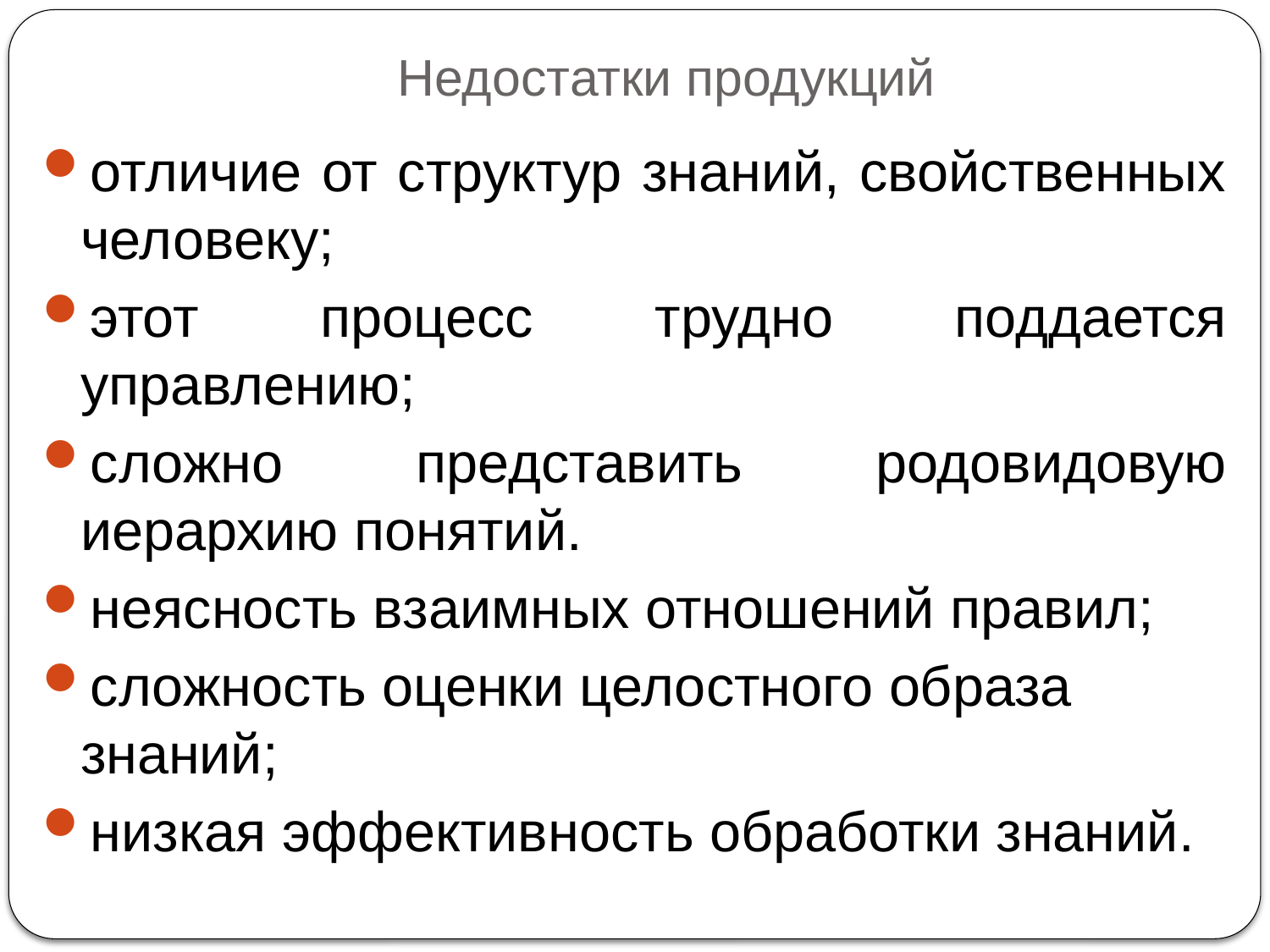

# Недостатки продукций
отличие от структур знаний, свойственных человеку;
этот процесс трудно поддается управлению;
сложно представить родовидовую иерархию понятий.
неясность взаимных отношений правил;
сложность оценки целостного образа знаний;
низкая эффективность обработки знаний.